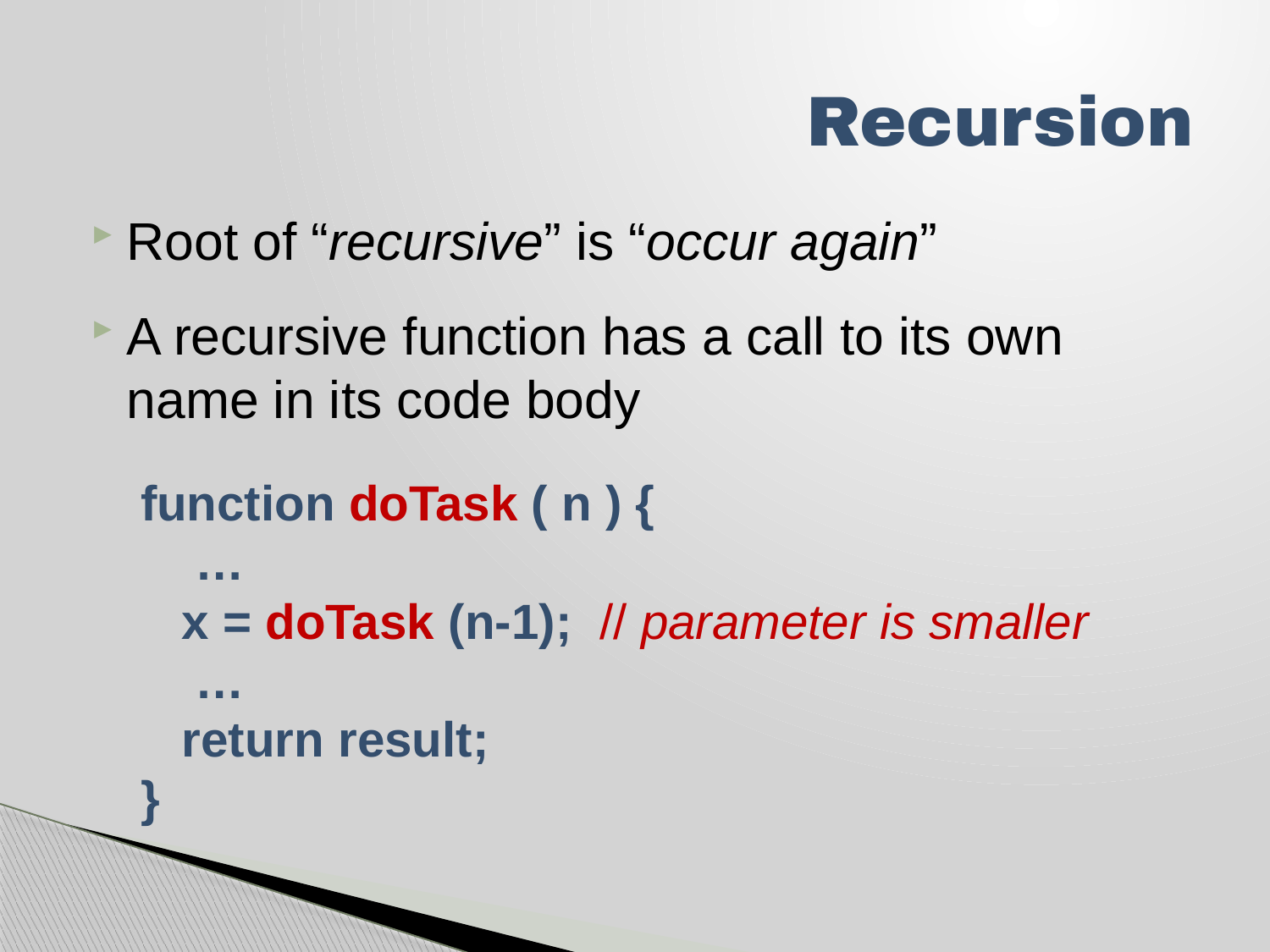

# Recursion
Root of “recursive” is “occur again”
A recursive function has a call to its own name in its code body
 function doTask ( n ) {
     …
    x = doTask (n-1);  // parameter is smaller
     …
    return result;
 }